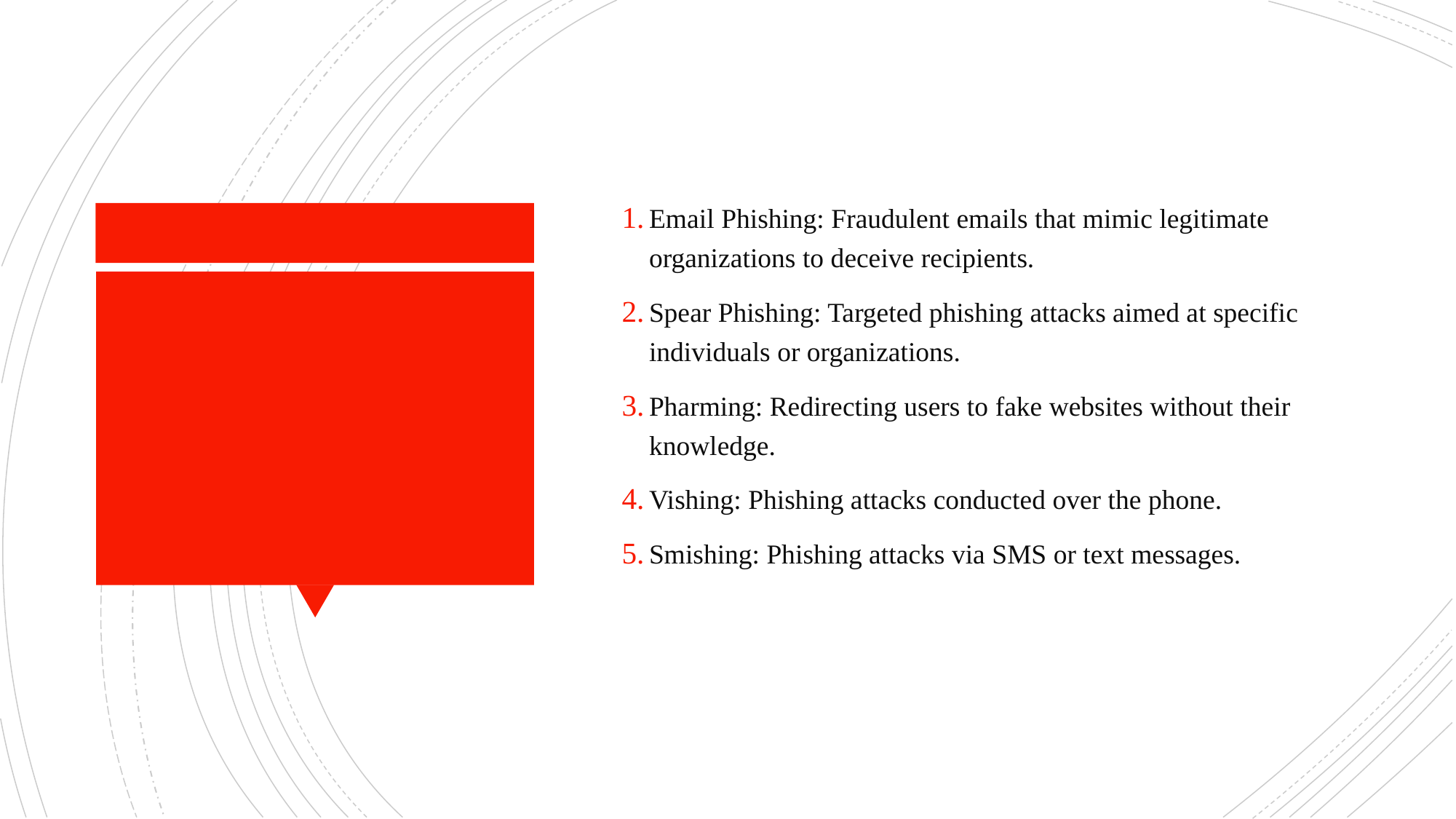

Email Phishing: Fraudulent emails that mimic legitimate organizations to deceive recipients.
Spear Phishing: Targeted phishing attacks aimed at specific individuals or organizations.
Pharming: Redirecting users to fake websites without their knowledge.
Vishing: Phishing attacks conducted over the phone.
Smishing: Phishing attacks via SMS or text messages.

#